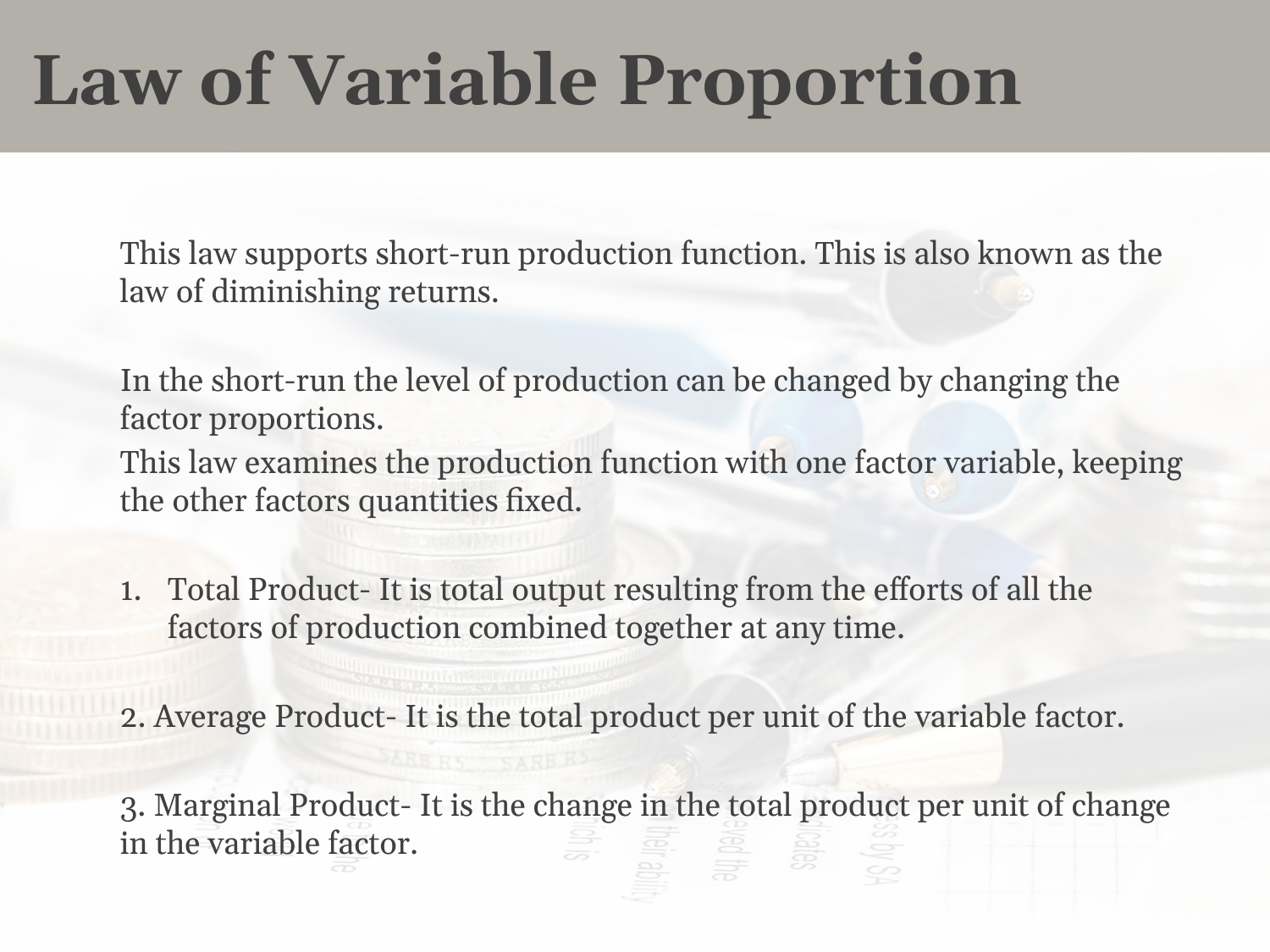

# Law of Variable Proportion
This law supports short-run production function. This is also known as the law of diminishing returns.

In the short-run the level of production can be changed by changing the factor proportions.
This law examines the production function with one factor variable, keeping the other factors quantities fixed.

Total Product- It is total output resulting from the efforts of all the factors of production combined together at any time.

2. Average Product- It is the total product per unit of the variable factor.

3. Marginal Product- It is the change in the total product per unit of change in the variable factor.